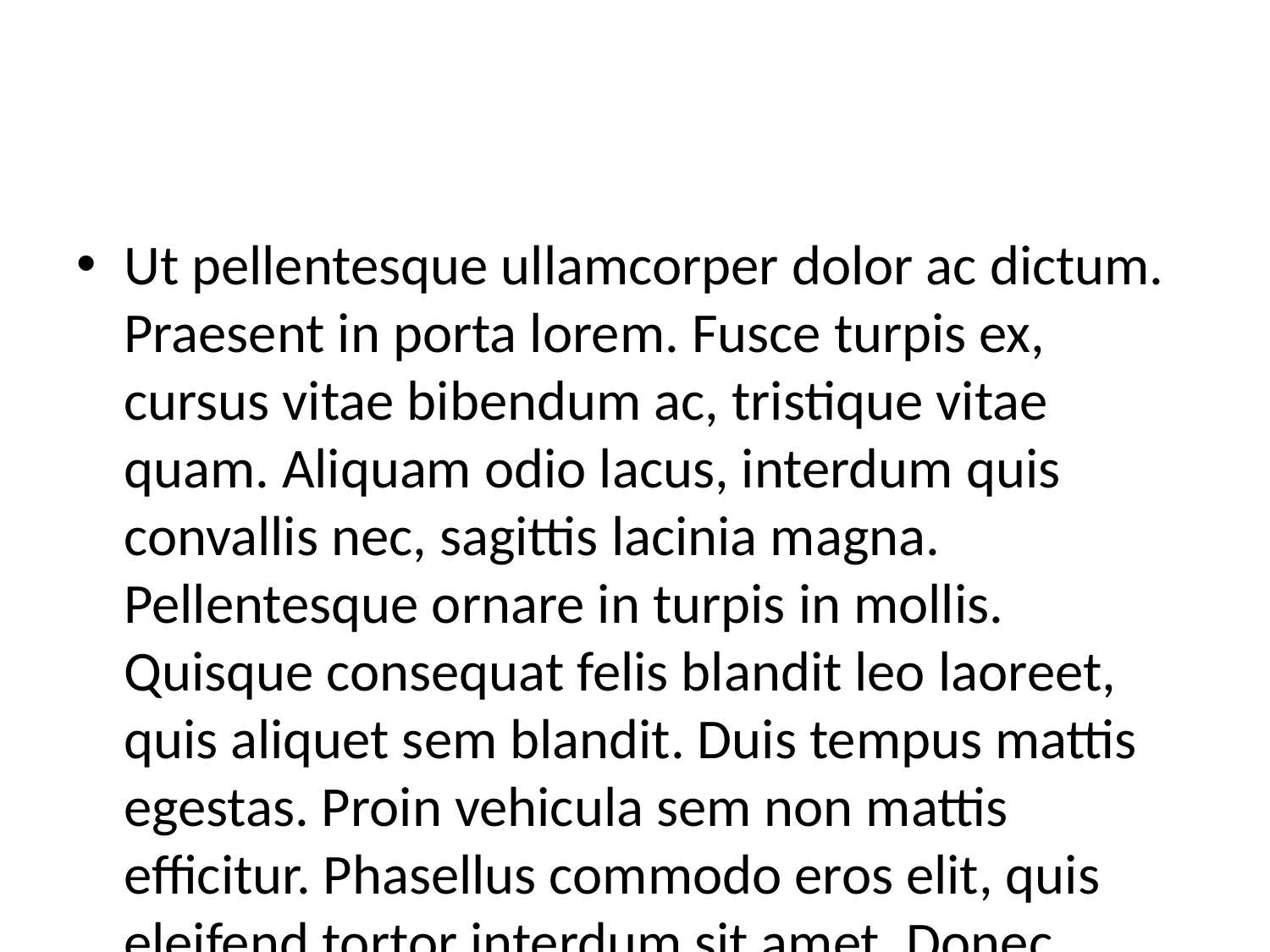

#
Ut pellentesque ullamcorper dolor ac dictum. Praesent in porta lorem. Fusce turpis ex, cursus vitae bibendum ac, tristique vitae quam. Aliquam odio lacus, interdum quis convallis nec, sagittis lacinia magna. Pellentesque ornare in turpis in mollis. Quisque consequat felis blandit leo laoreet, quis aliquet sem blandit. Duis tempus mattis egestas. Proin vehicula sem non mattis efficitur. Phasellus commodo eros elit, quis eleifend tortor interdum sit amet. Donec imperdiet dolor tortor, fermentum egestas eros bibendum nec. Nunc at metus eget turpis luctus lacinia. Maecenas vitae placerat lorem, sed vehicula ligula. Cras ut pharetra ex. Class aptent taciti sociosqu ad litora torquent per conubia nostra, per inceptos himenaeos.